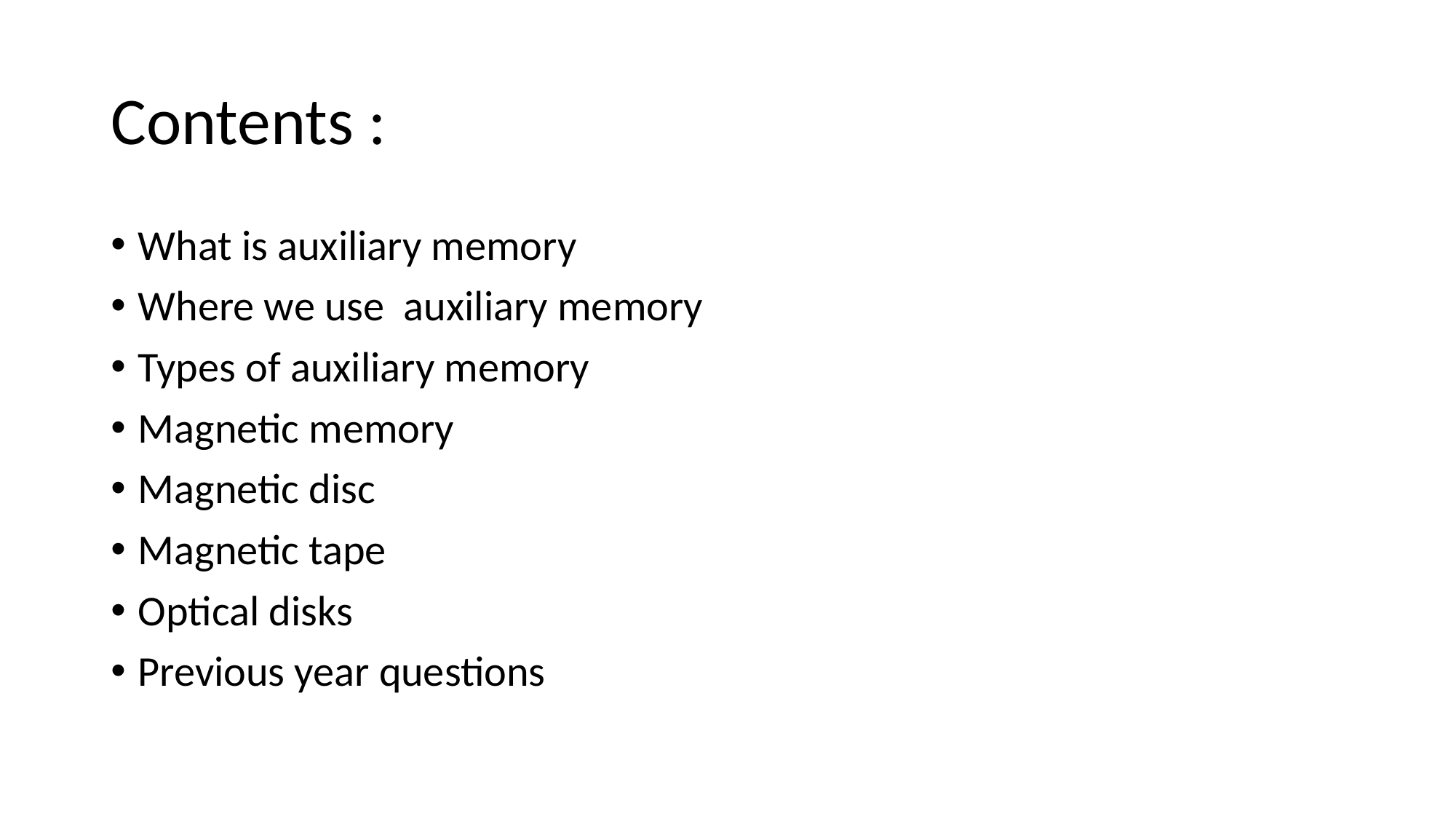

# Contents :
What is auxiliary memory
Where we use  auxiliary memory
Types of auxiliary memory
Magnetic memory
Magnetic disc
Magnetic tape
Optical disks
Previous year questions